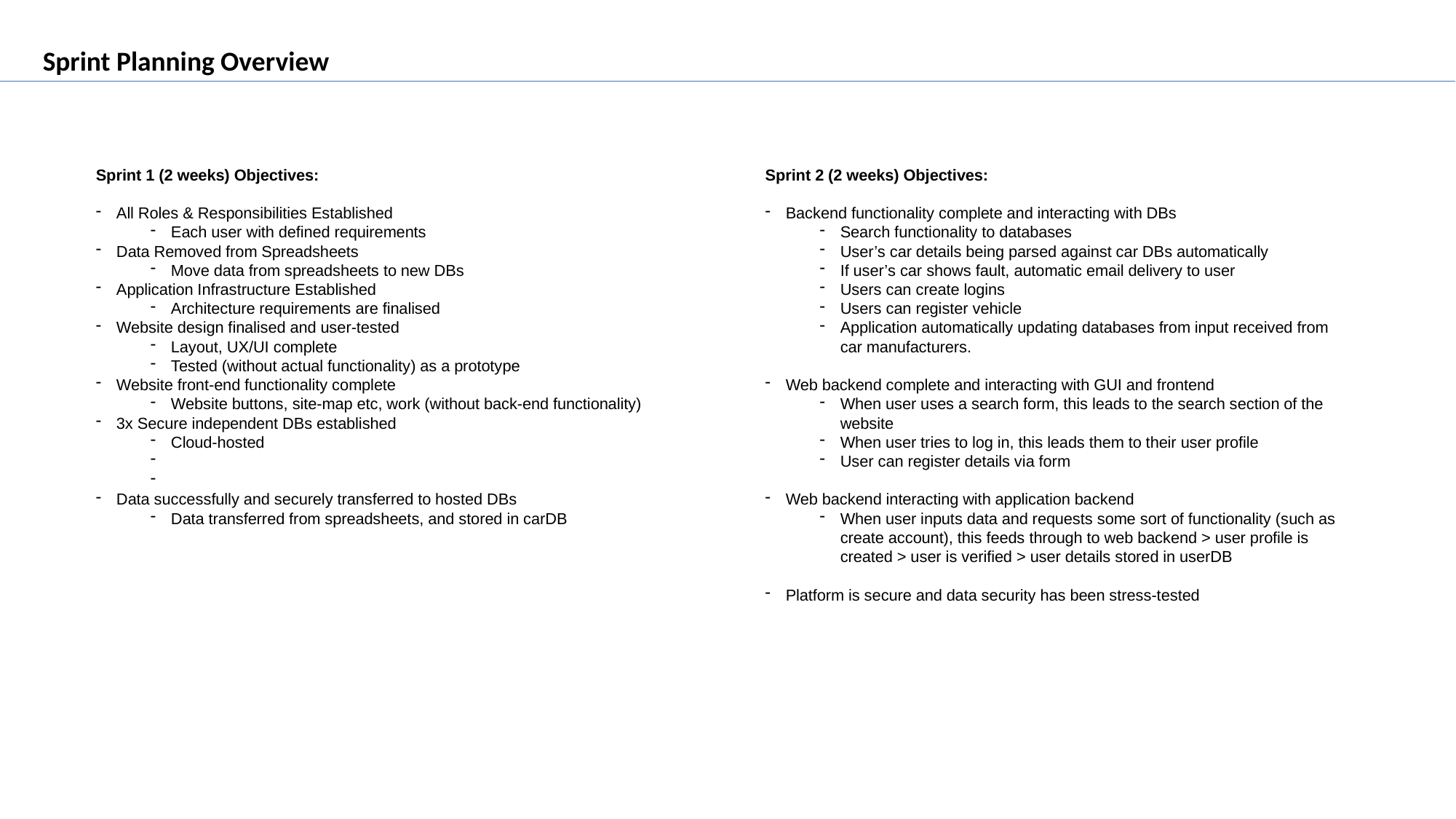

Sprint Planning Overview

Sprint 1 (2 weeks) Objectives:

All Roles & Responsibilities Established
Each user with defined requirements
Data Removed from Spreadsheets
Move data from spreadsheets to new DBs
Application Infrastructure Established
Architecture requirements are finalised
Website design finalised and user-tested
Layout, UX/UI complete
Tested (without actual functionality) as a prototype
Website front-end functionality complete
Website buttons, site-map etc, work (without back-end functionality)
3x Secure independent DBs established
Cloud-hosted

Data successfully and securely transferred to hosted DBs
Data transferred from spreadsheets, and stored in carDB

Sprint 2 (2 weeks) Objectives:

Backend functionality complete and interacting with DBs
Search functionality to databases
User’s car details being parsed against car DBs automatically
If user’s car shows fault, automatic email delivery to user
Users can create logins
Users can register vehicle
Application automatically updating databases from input received from car manufacturers.

Web backend complete and interacting with GUI and frontend
When user uses a search form, this leads to the search section of the website
When user tries to log in, this leads them to their user profile
User can register details via form

Web backend interacting with application backend
When user inputs data and requests some sort of functionality (such as create account), this feeds through to web backend > user profile is created > user is verified > user details stored in userDB

Platform is secure and data security has been stress-tested